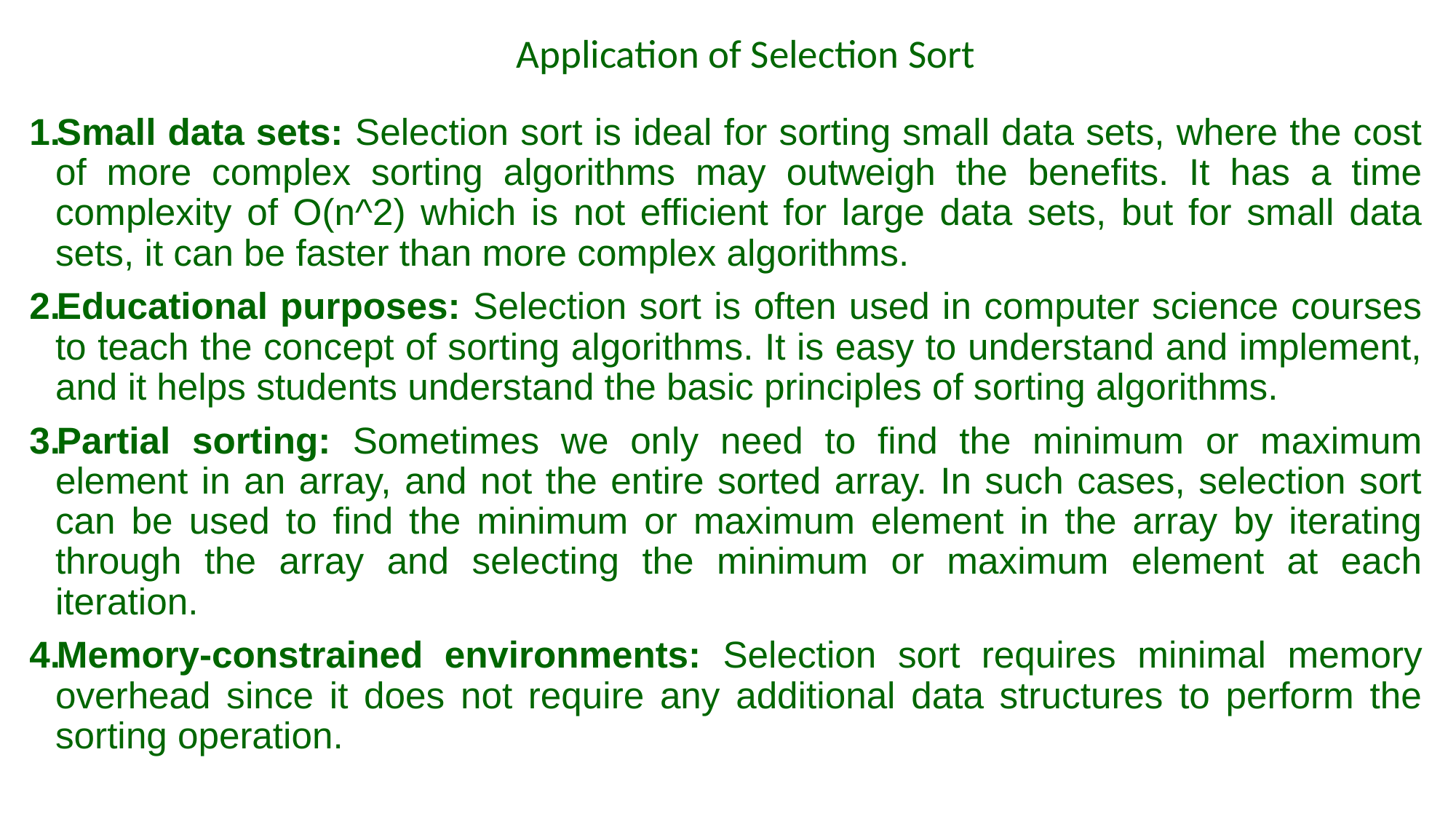

# Application of Selection Sort
Small data sets: Selection sort is ideal for sorting small data sets, where the cost of more complex sorting algorithms may outweigh the benefits. It has a time complexity of O(n^2) which is not efficient for large data sets, but for small data sets, it can be faster than more complex algorithms.
Educational purposes: Selection sort is often used in computer science courses to teach the concept of sorting algorithms. It is easy to understand and implement, and it helps students understand the basic principles of sorting algorithms.
Partial sorting: Sometimes we only need to find the minimum or maximum element in an array, and not the entire sorted array. In such cases, selection sort can be used to find the minimum or maximum element in the array by iterating through the array and selecting the minimum or maximum element at each iteration.
Memory-constrained environments: Selection sort requires minimal memory overhead since it does not require any additional data structures to perform the sorting operation.